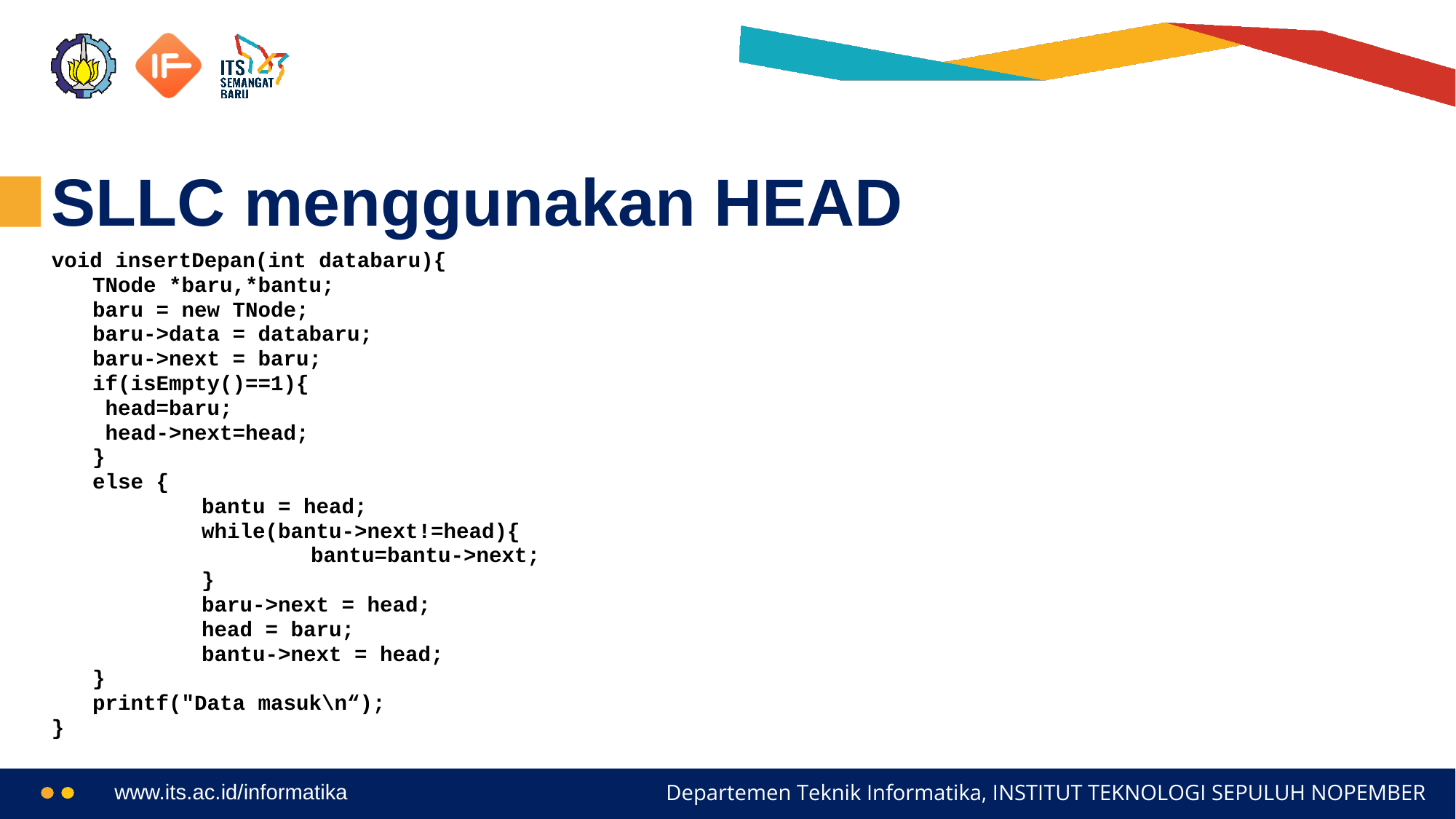

# SLLC menggunakan HEAD
void insertDepan(int databaru){
	TNode *baru,*bantu;
	baru = new TNode;
	baru->data = databaru;
	baru->next = baru;
	if(isEmpty()==1){
	 head=baru;
	 head->next=head;
	}
	else {
		bantu = head;
		while(bantu->next!=head){
			bantu=bantu->next;
		}
		baru->next = head;
		head = baru;
      	bantu->next = head;
	}
	printf("Data masuk\n“);
}